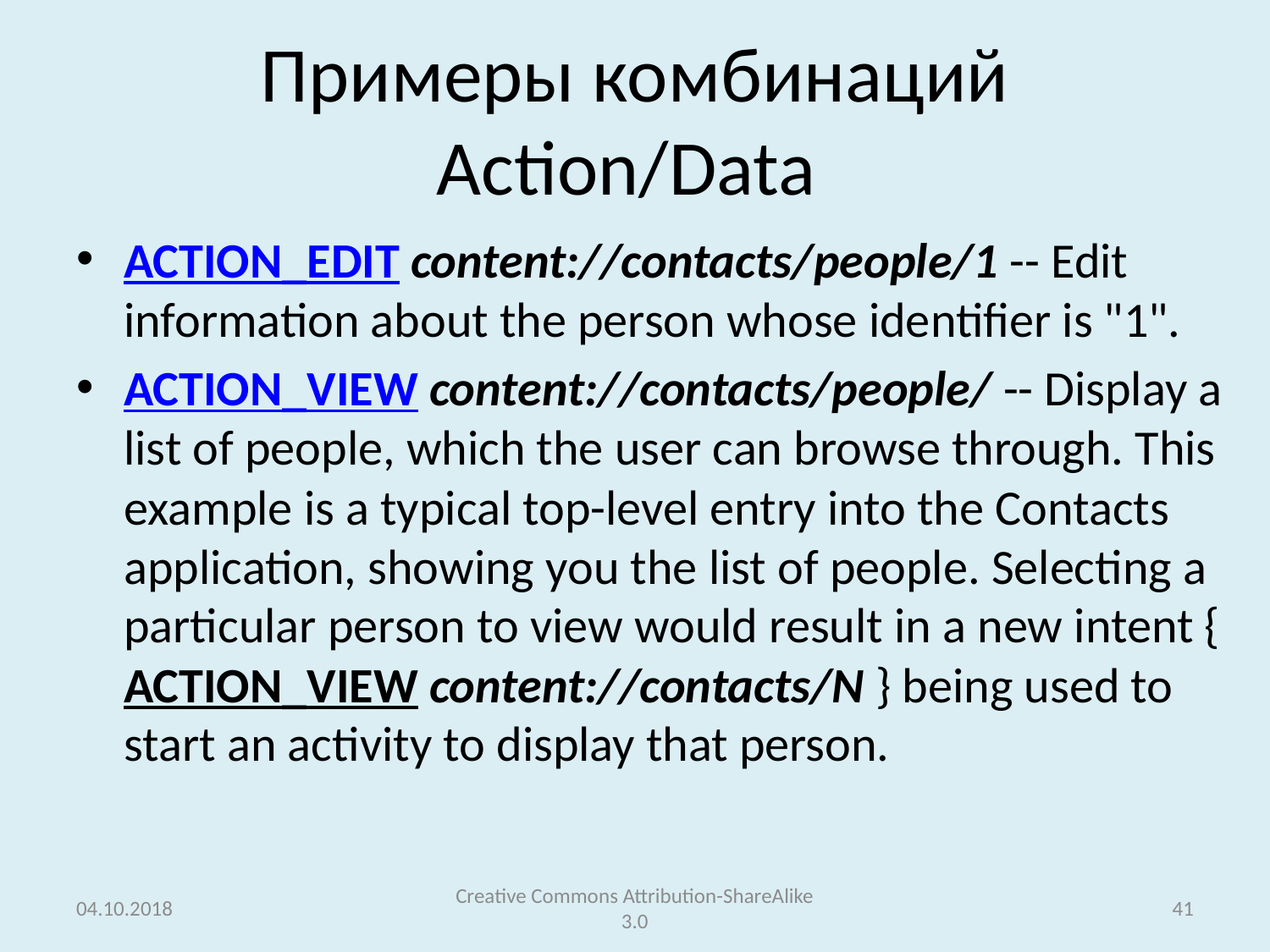

# Примеры комбинаций Action/Data
ACTION_EDIT content://contacts/people/1 -- Edit information about the person whose identifier is "1".
ACTION_VIEW content://contacts/people/ -- Display a list of people, which the user can browse through. This example is a typical top-level entry into the Contacts application, showing you the list of people. Selecting a particular person to view would result in a new intent { ACTION_VIEW content://contacts/N } being used to start an activity to display that person.

04.10.2018
Creative Commons Attribution-ShareAlike 3.0
41